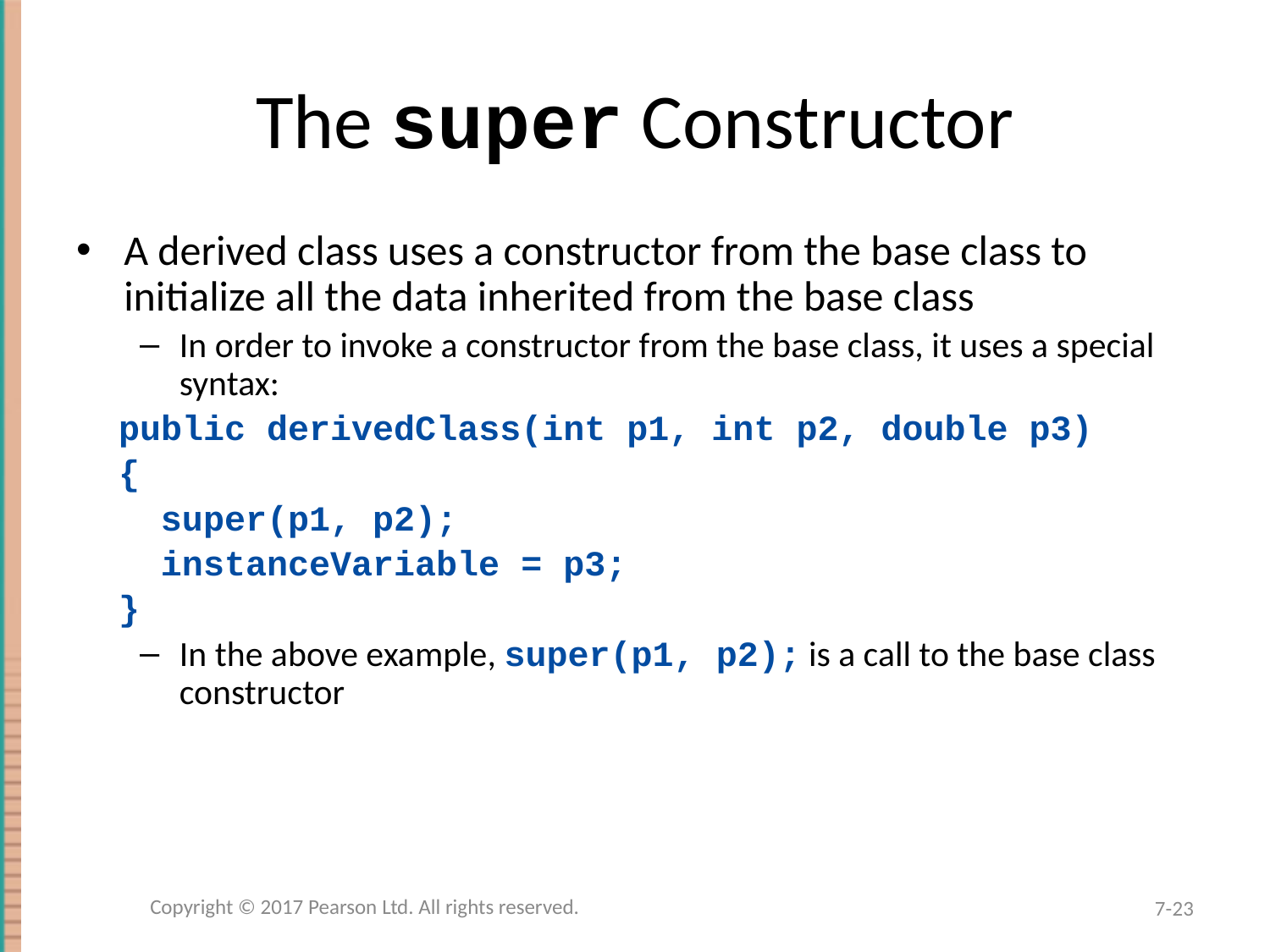

# The super Constructor
A derived class uses a constructor from the base class to initialize all the data inherited from the base class
In order to invoke a constructor from the base class, it uses a special syntax:
  public derivedClass(int p1, int p2, double p3)
  {
    super(p1, p2);
    instanceVariable = p3;
  }
In the above example, super(p1, p2); is a call to the base class constructor
Copyright © 2017 Pearson Ltd. All rights reserved.
7-23